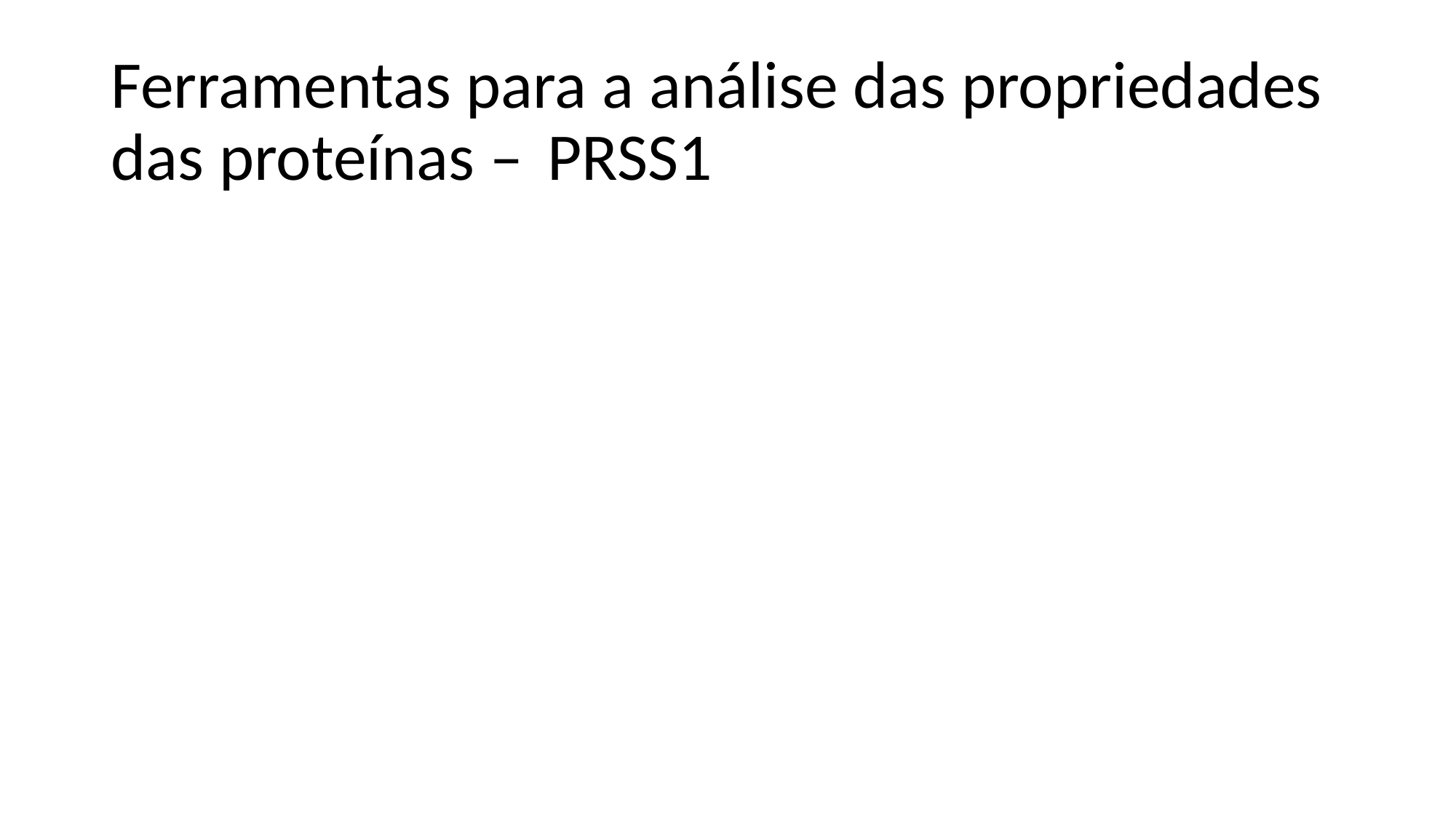

# Ferramentas para a análise das propriedades das proteínas – 	PRSS1